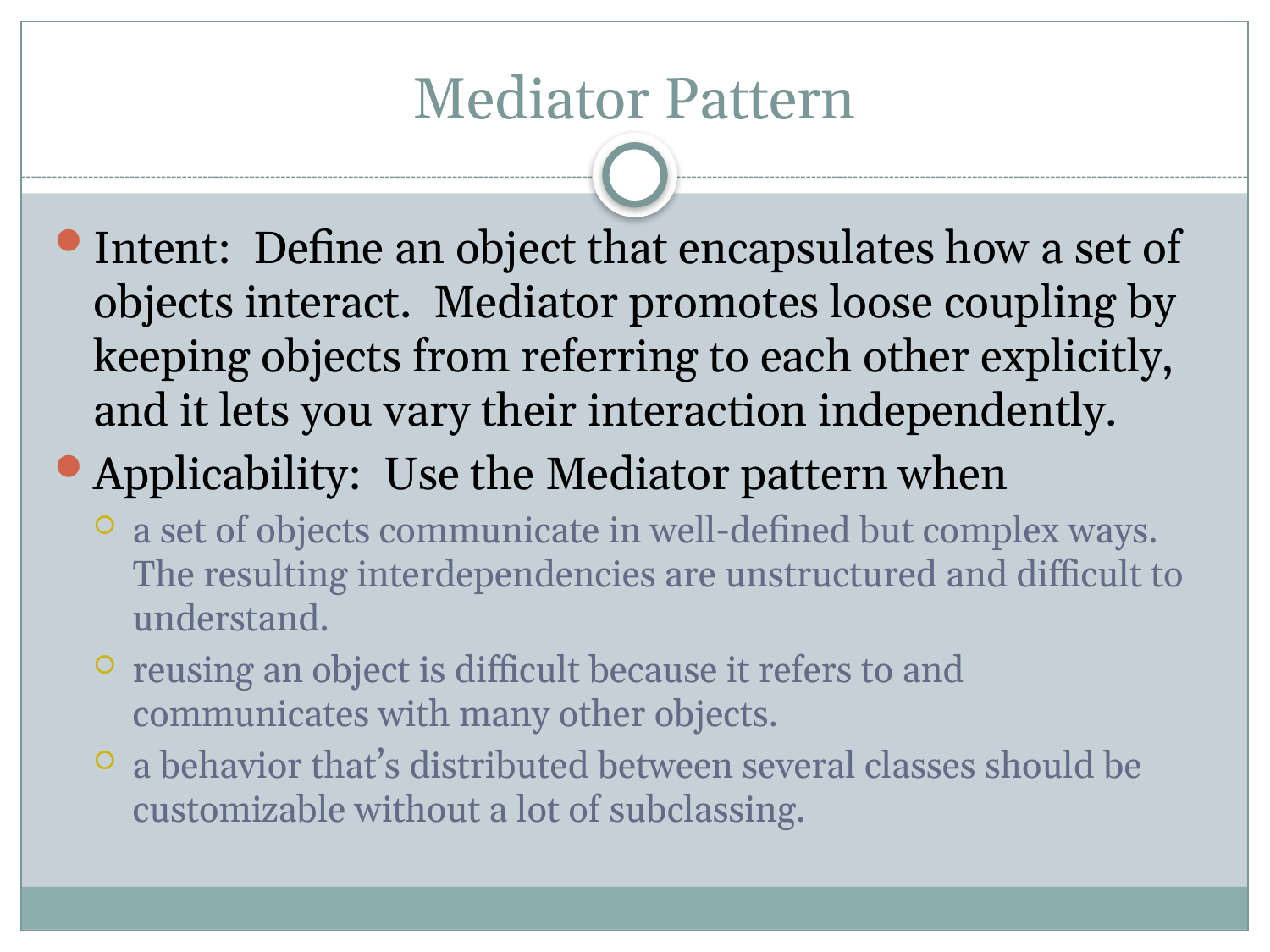

# Mediator Pattern
Intent:  Define an object that encapsulates how a set of objects interact.  Mediator promotes loose coupling by keeping objects from referring to each other explicitly, and it lets you vary their interaction independently.
Applicability:  Use the Mediator pattern when
a set of objects communicate in well-defined but complex ways.  The resulting interdependencies are unstructured and difficult to understand.
reusing an object is difficult because it refers to and communicates with many other objects.
a behavior that’s distributed between several classes should be customizable without a lot of subclassing.